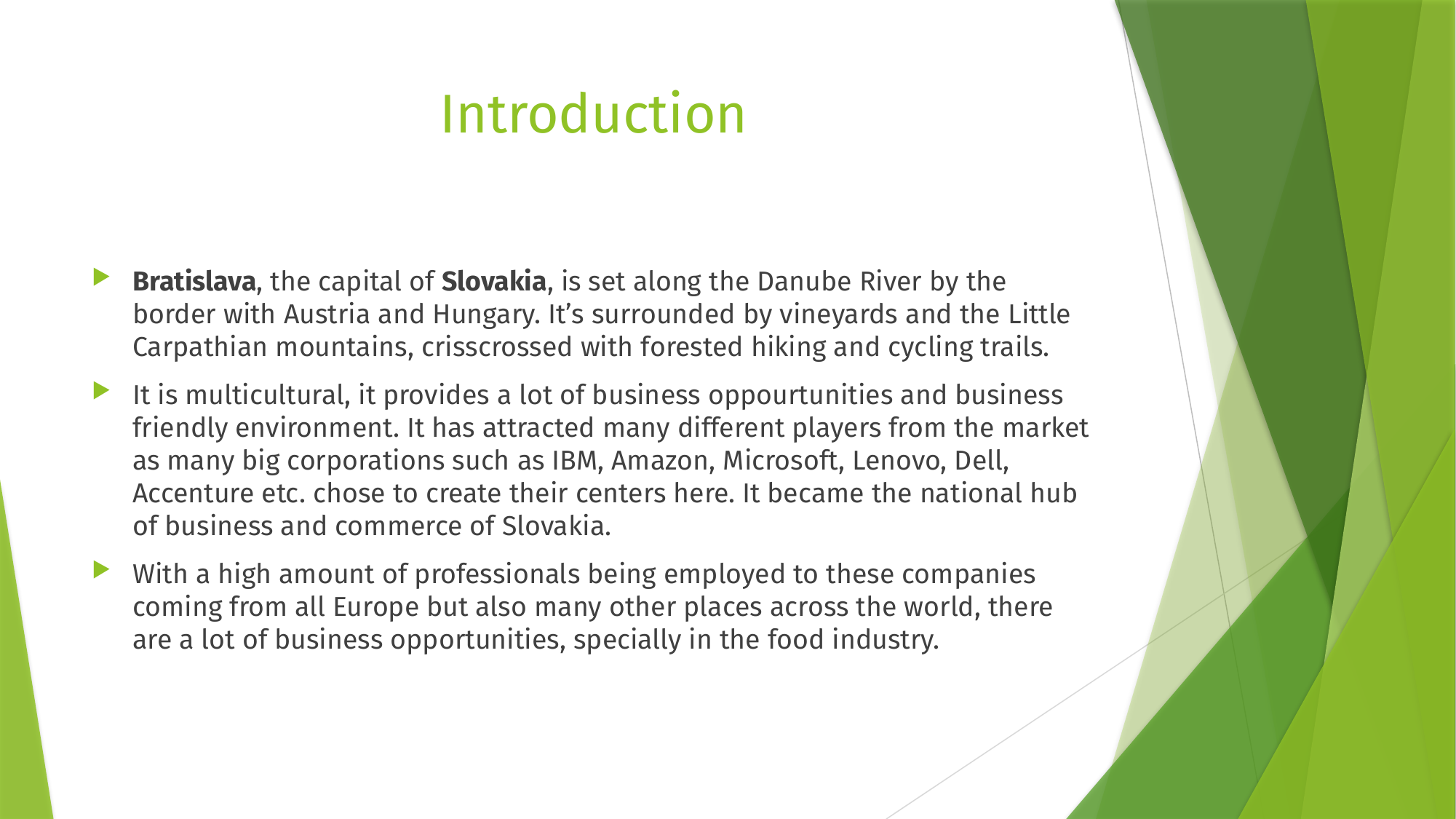

# Introduction
Bratislava, the capital of Slovakia, is set along the Danube River by the border with Austria and Hungary. It’s surrounded by vineyards and the Little Carpathian mountains, crisscrossed with forested hiking and cycling trails.
It is multicultural, it provides a lot of business oppourtunities and business friendly environment. It has attracted many different players from the market as many big corporations such as IBM, Amazon, Microsoft, Lenovo, Dell, Accenture etc. chose to create their centers here. It became the national hub of business and commerce of Slovakia.
With a high amount of professionals being employed to these companies coming from all Europe but also many other places across the world, there are a lot of business opportunities, specially in the food industry.